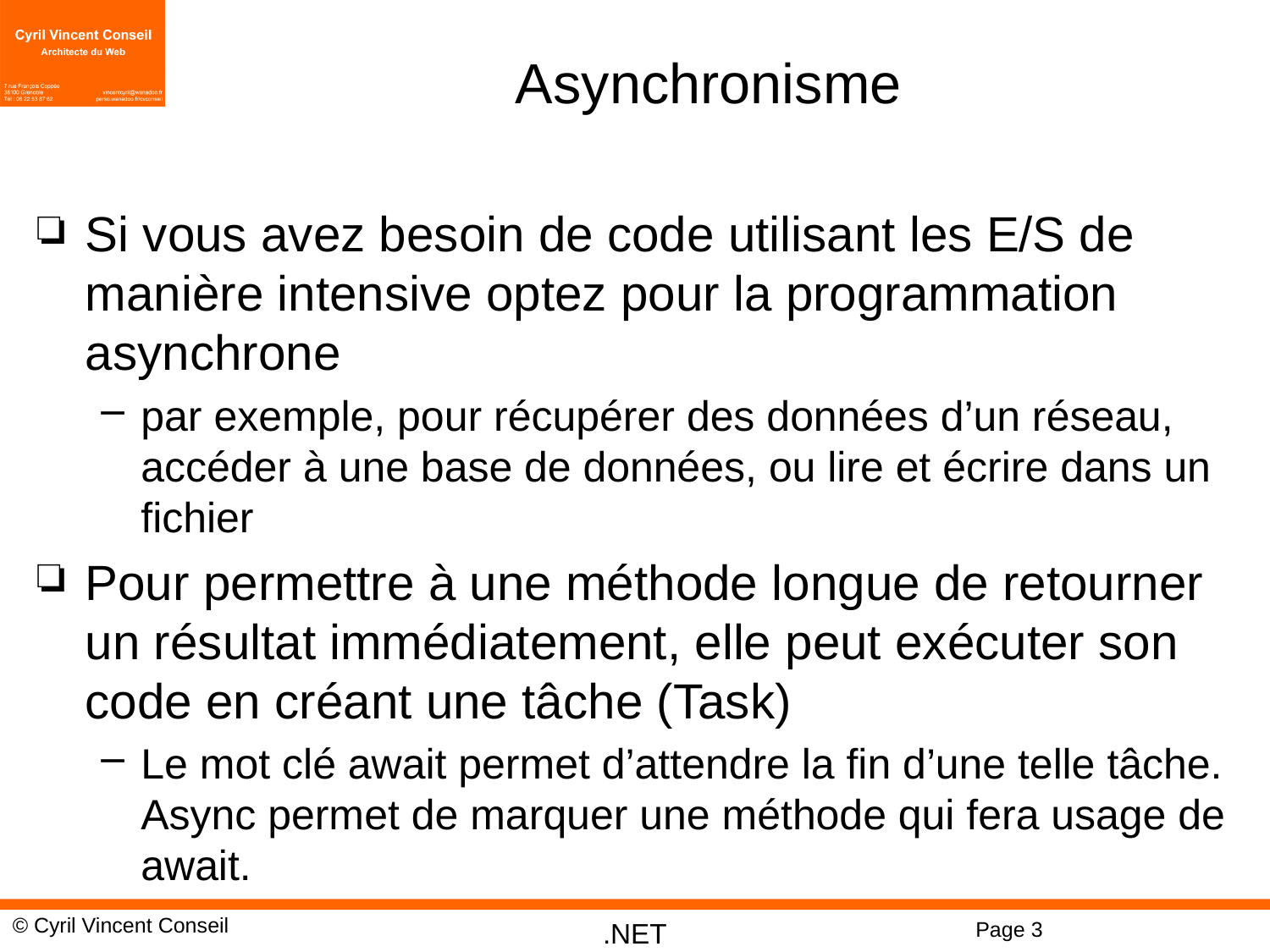

# Asynchronisme
Si vous avez besoin de code utilisant les E/S de manière intensive optez pour la programmation asynchrone
par exemple, pour récupérer des données d’un réseau, accéder à une base de données, ou lire et écrire dans un fichier
Pour permettre à une méthode longue de retourner un résultat immédiatement, elle peut exécuter son code en créant une tâche (Task)
Le mot clé await permet d’attendre la fin d’une telle tâche. Async permet de marquer une méthode qui fera usage de await.